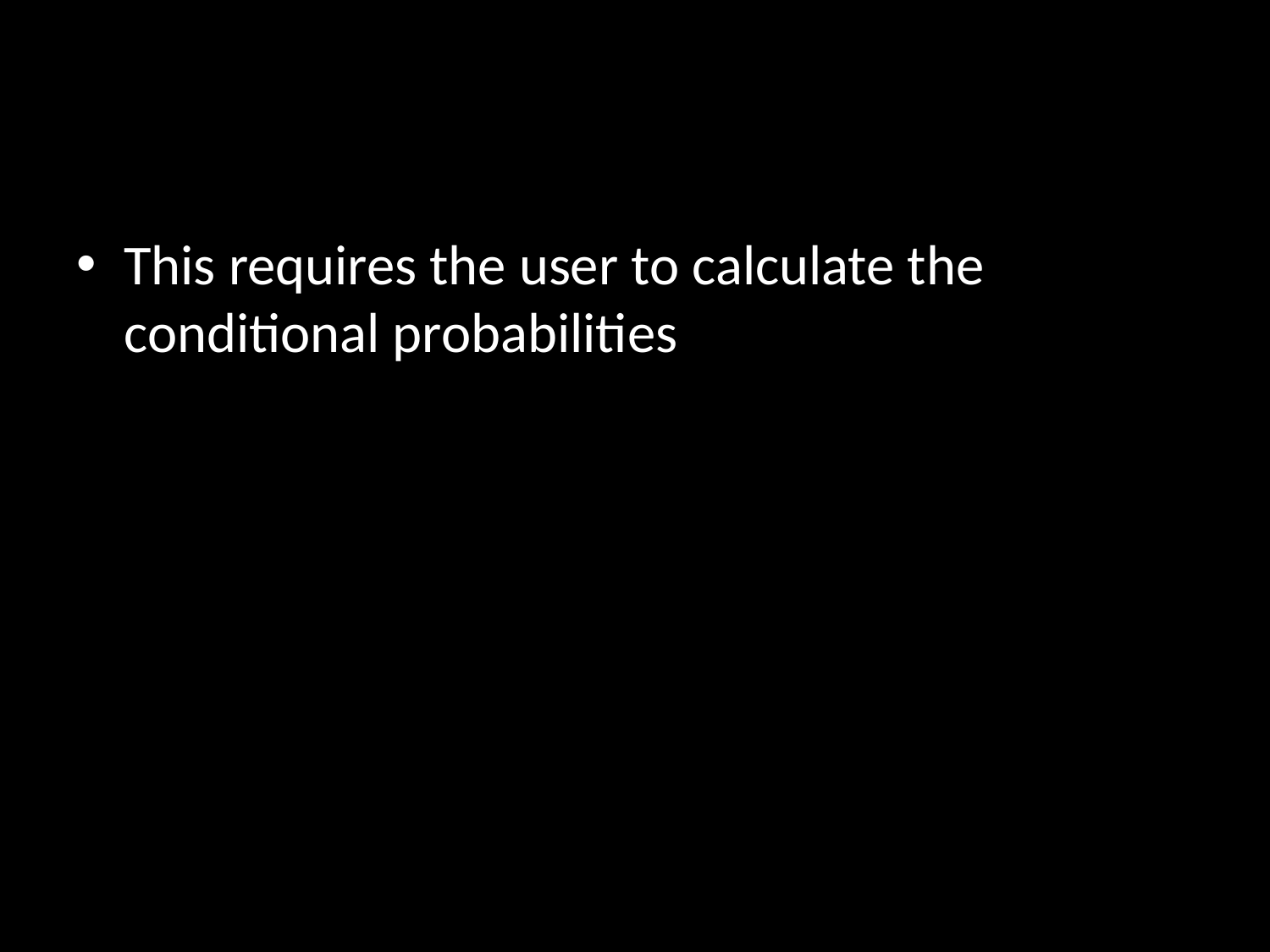

#
This requires the user to calculate the conditional probabilities